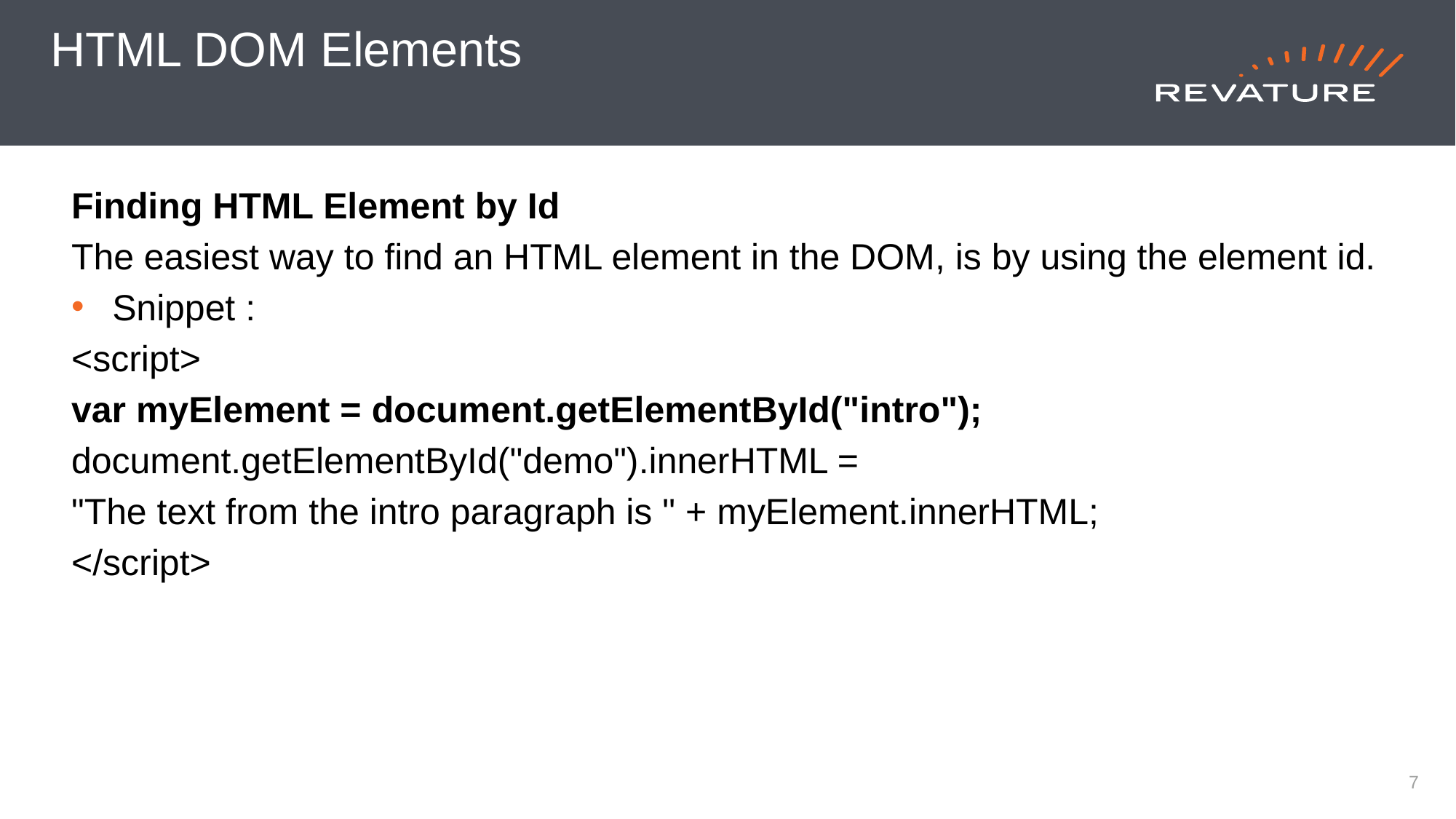

#
HTML DOM Elements
Finding HTML Element by Id
The easiest way to find an HTML element in the DOM, is by using the element id.
Snippet :
<script>
var myElement = document.getElementById("intro");
document.getElementById("demo").innerHTML =
"The text from the intro paragraph is " + myElement.innerHTML;
</script>

7